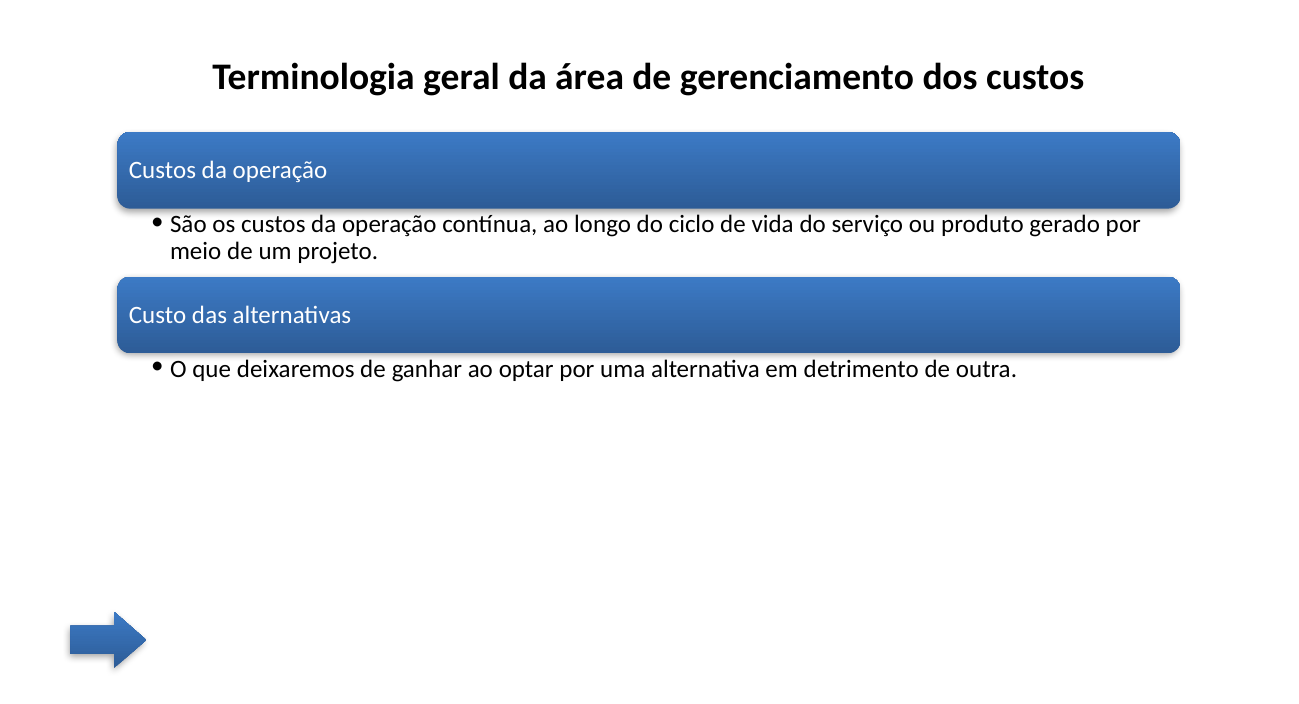

Terminologia geral da área de gerenciamento dos custos

Custos da operação

São os custos da operação contínua, ao longo do ciclo de vida do serviço ou produto gerado por meio de um projeto.

Custo das alternativas

O que deixaremos de ganhar ao optar por uma alternativa em detrimento de outra.
EXEMLO